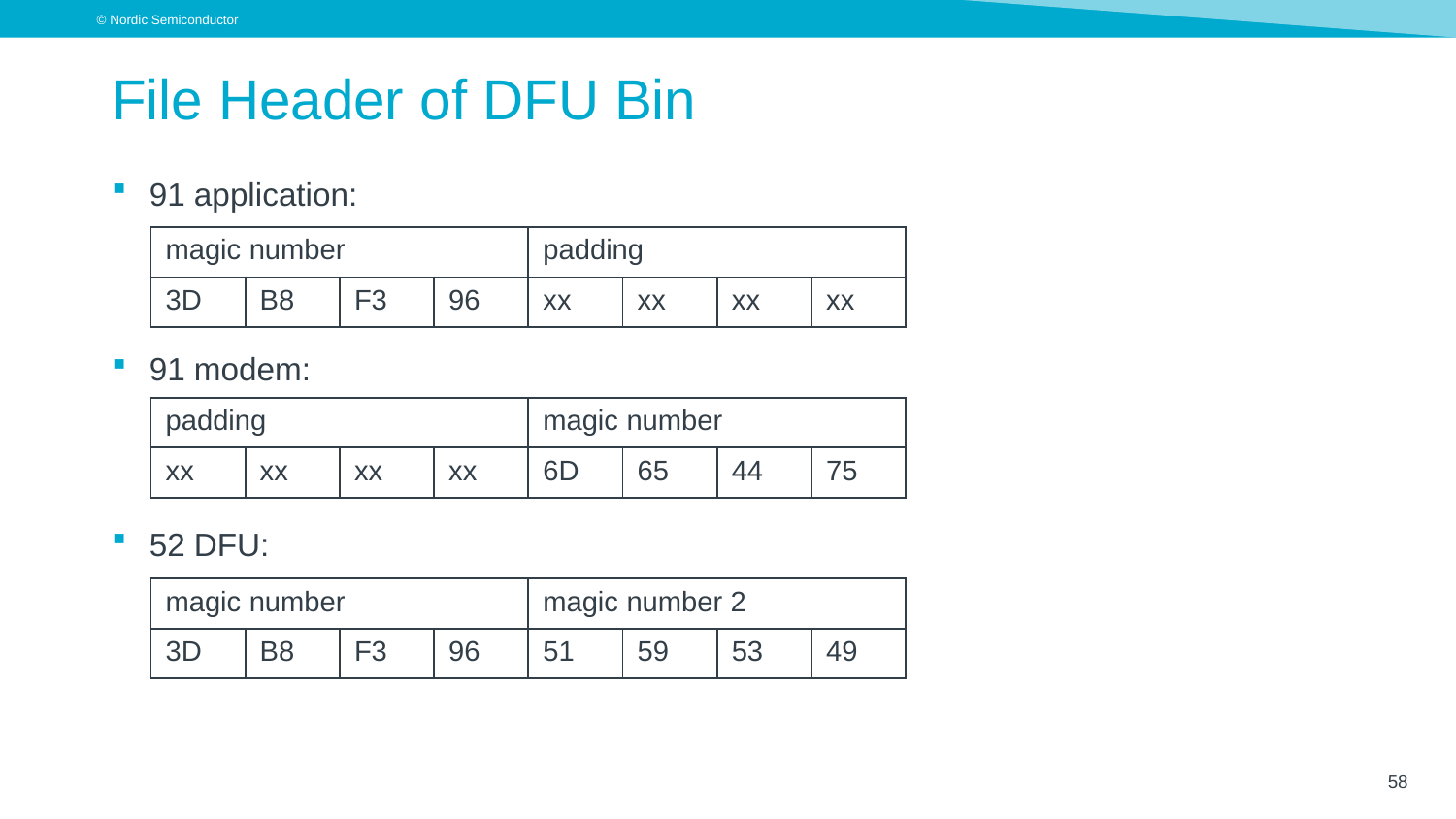

# File Header of DFU Bin
91 application:

91 modem:

52 DFU:

| magic number |  |  |  | padding |  |  |  |
| --- | --- | --- | --- | --- | --- | --- | --- |
| 3D | B8 | F3 | 96 | xx | xx | xx | xx |
| padding |  |  |  | magic number |  |  |  |
| --- | --- | --- | --- | --- | --- | --- | --- |
| xx | xx | xx | xx | 6D | 65 | 44 | 75 |
| magic number |  |  |  | magic number 2 |  |  |  |
| --- | --- | --- | --- | --- | --- | --- | --- |
| 3D | B8 | F3 | 96 | 51 | 59 | 53 | 49 |
58